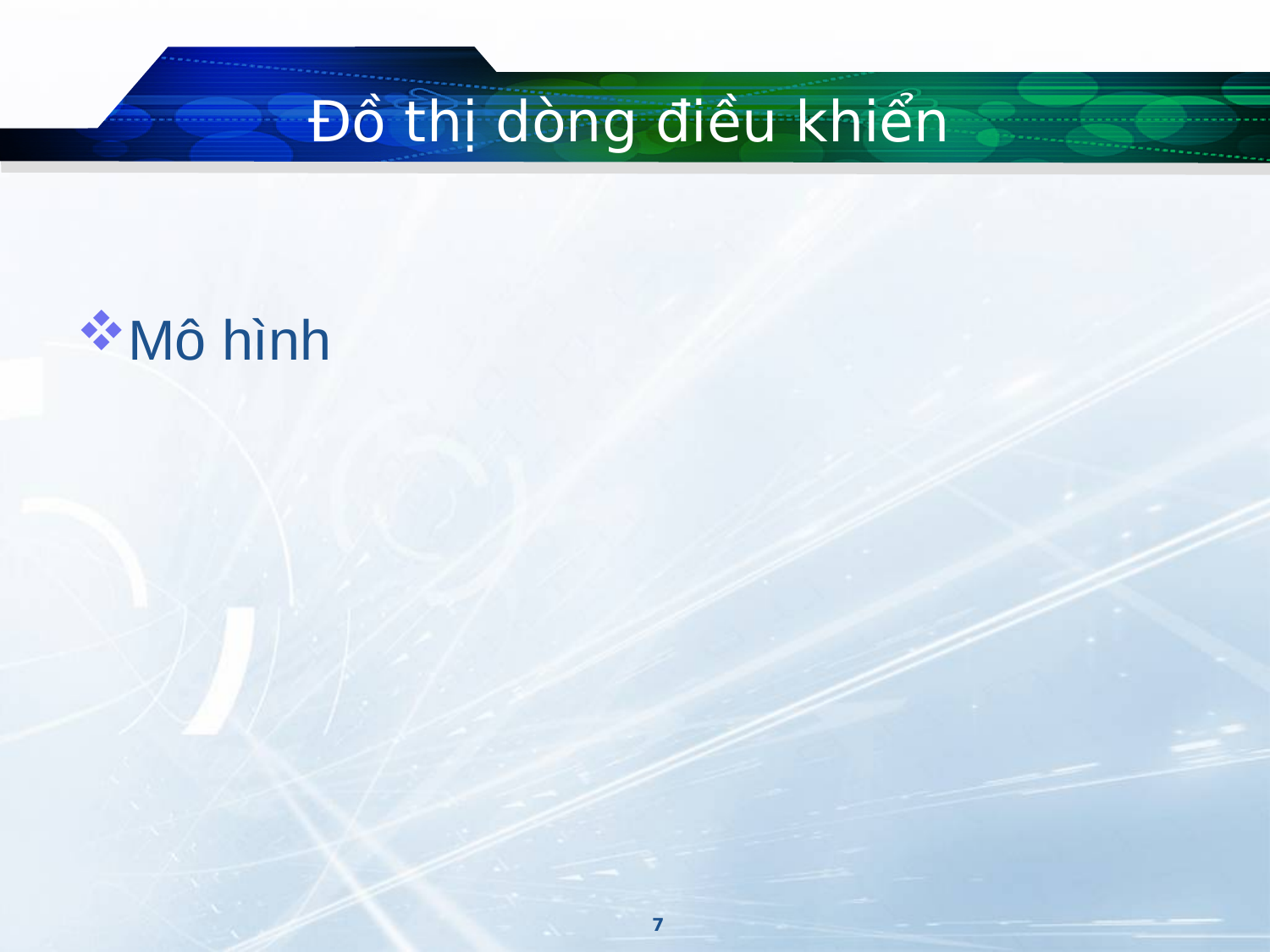

# Đồ thị dòng điều khiển

Mô hình

7